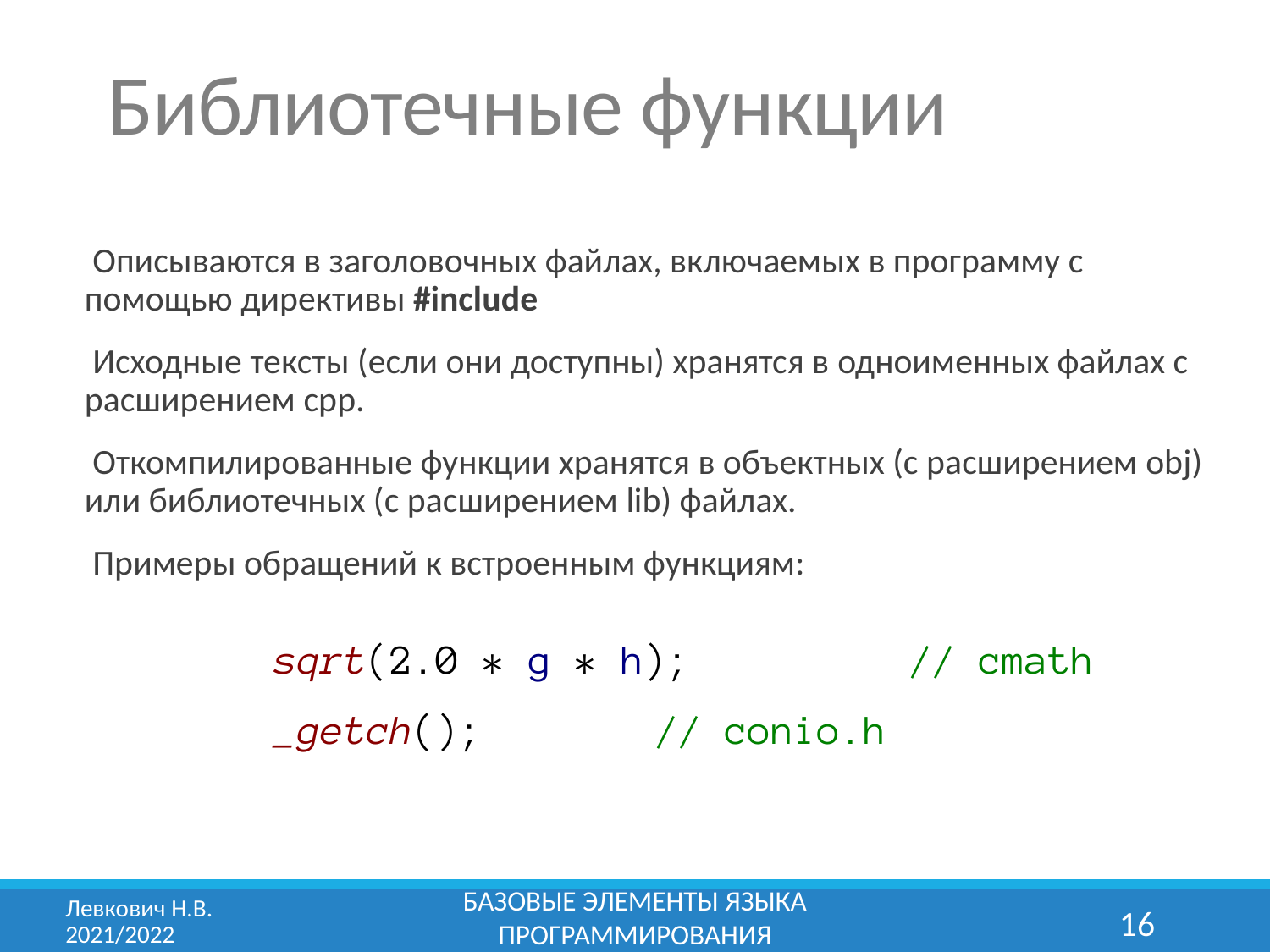

# Библиотечные функции

Описываются в заголовочных файлах, включаемых в программу с помощью директивы #include
Исходные тексты (если они доступны) хранятся в одноименных файлах с расширением cpp.
Откомпилированные функции хранятся в объектных (с расширением obj) или библиотечных (с расширением lib) файлах.
Примеры обращений к встроенным функциям:
		sqrt(2.0 * g * h);  		// сmath
 		_getch(); 		// conio.h
Базовые элементы языка программирования
Левкович Н.В.	2021/2022
16